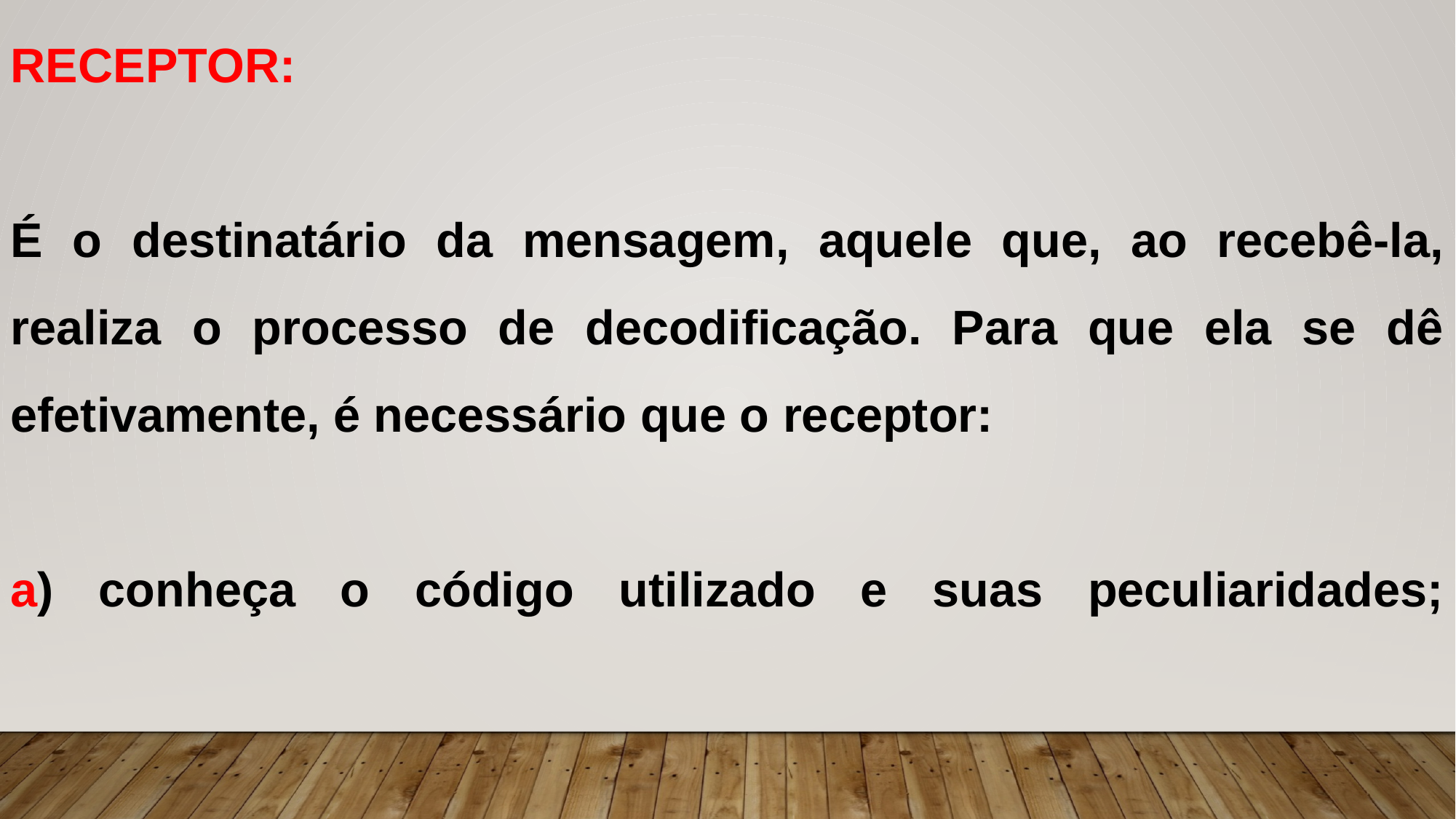

RECEPTOR:

É o destinatário da mensagem, aquele que, ao recebê-la, realiza o processo de decodificação. Para que ela se dê efetivamente, é necessário que o receptor:
a) conheça o código utilizado e suas peculiaridades;